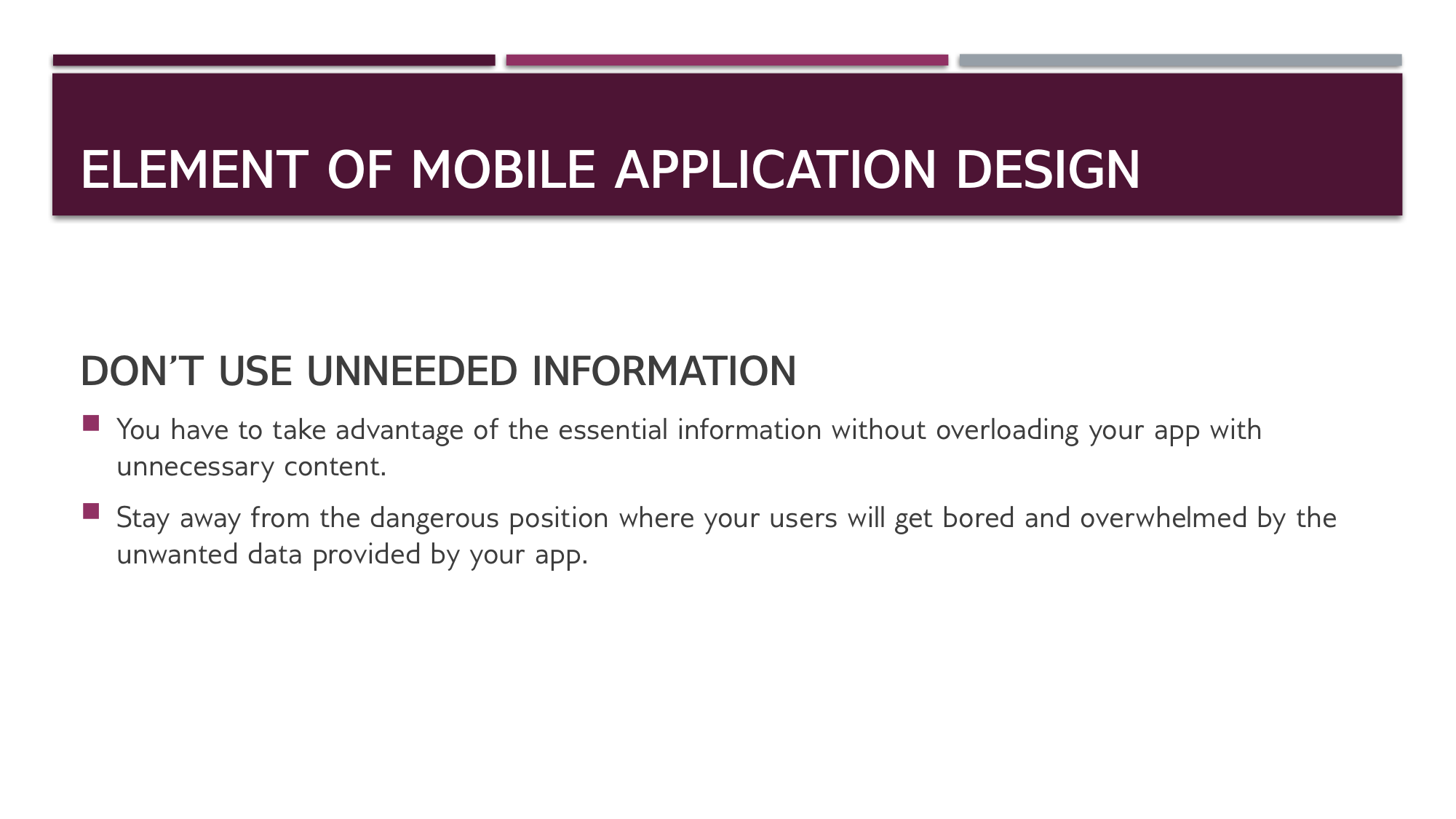

# ELEMENT OF MOBILE APPLICATION DESIGN
DON’T USE UNNEEDED INFORMATION
You have to take advantage of the essential information without overloading your app with unnecessary content.
Stay away from the dangerous position where your users will get bored and overwhelmed by the unwanted data provided by your app.